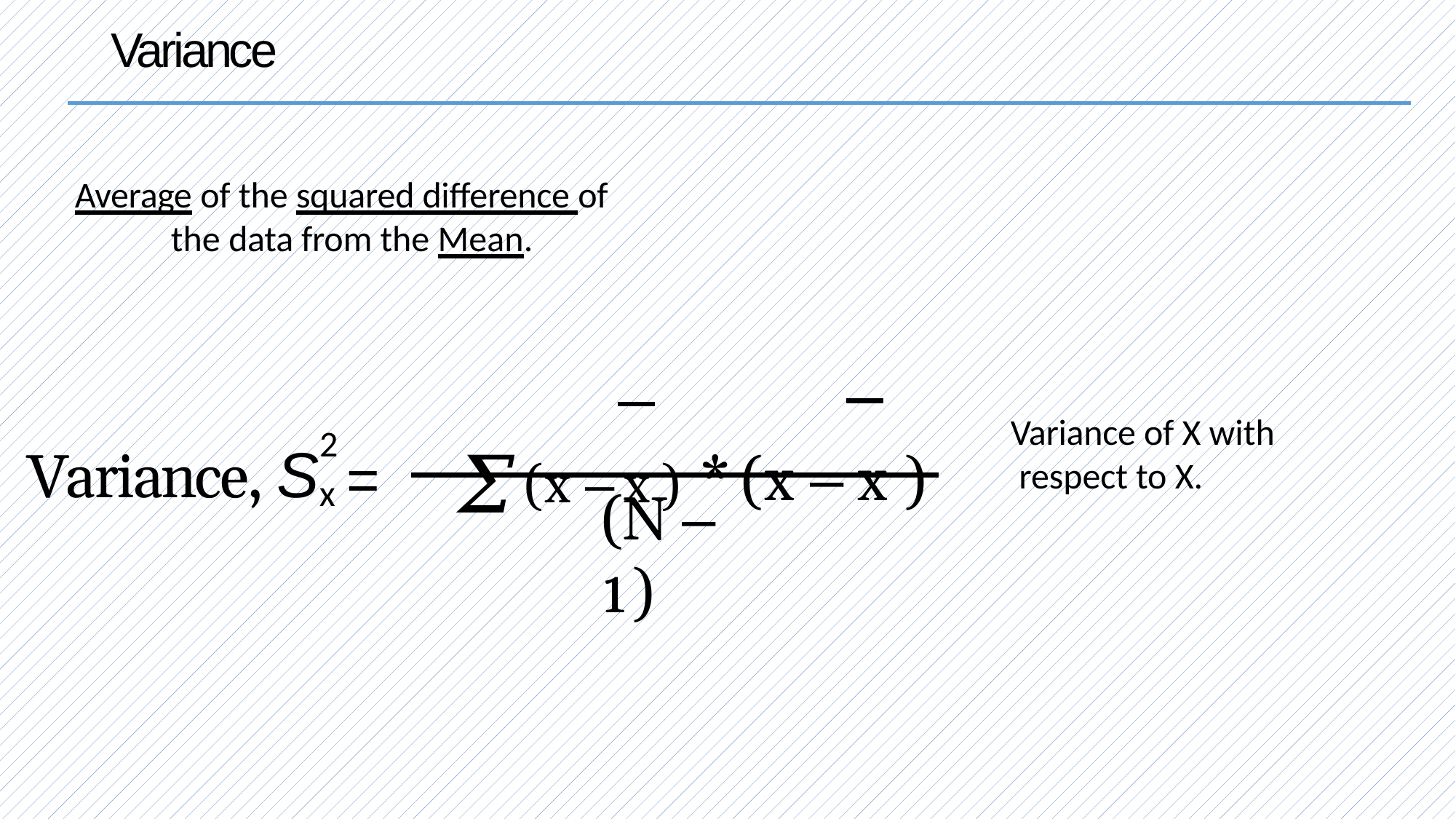

Variance

Average of the squared difference of  the data from the Mean.

𝛴 (x – x ) * (x – x )

Variance of X with  respect to X.
2
Variance, Sx =

(N – 1)